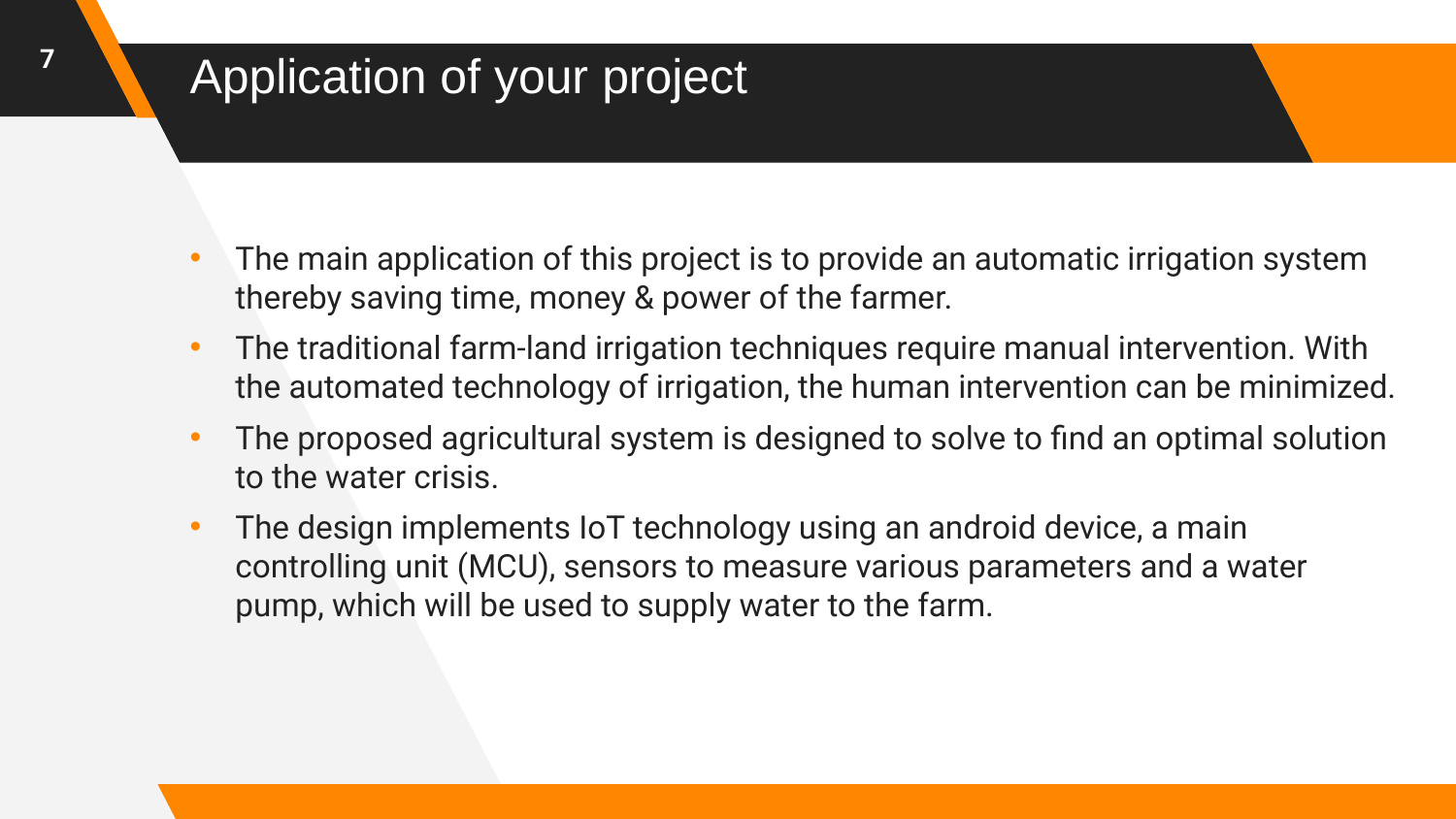

7
# Application of your project

The main application of this project is to provide an automatic irrigation system thereby saving time, money & power of the farmer.
The traditional farm-land irrigation techniques require manual intervention. With the automated technology of irrigation, the human intervention can be minimized.
The proposed agricultural system is designed to solve to find an optimal solution to the water crisis.
The design implements IoT technology using an android device, a main controlling unit (MCU), sensors to measure various parameters and a water pump, which will be used to supply water to the farm.